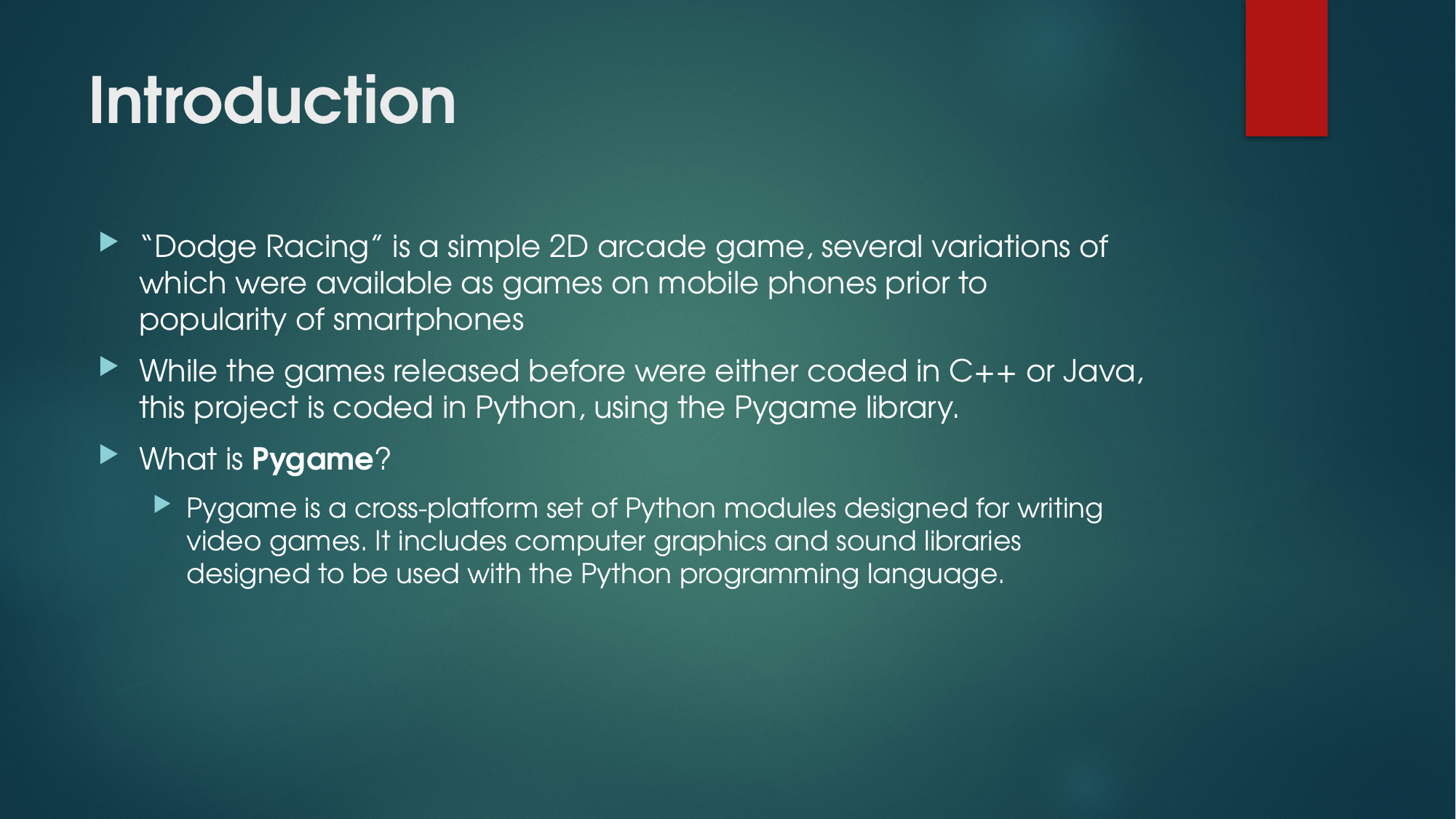

# Introduction
“Dodge Racing” is a simple 2D arcade game, several variations of which were available as games on mobile phones prior to popularity of smartphones
While the games released before were either coded in C++ or Java, this project is coded in Python, using the Pygame library.
What is Pygame?
Pygame is a cross-platform set of Python modules designed for writing video games. It includes computer graphics and sound libraries designed to be used with the Python programming language.